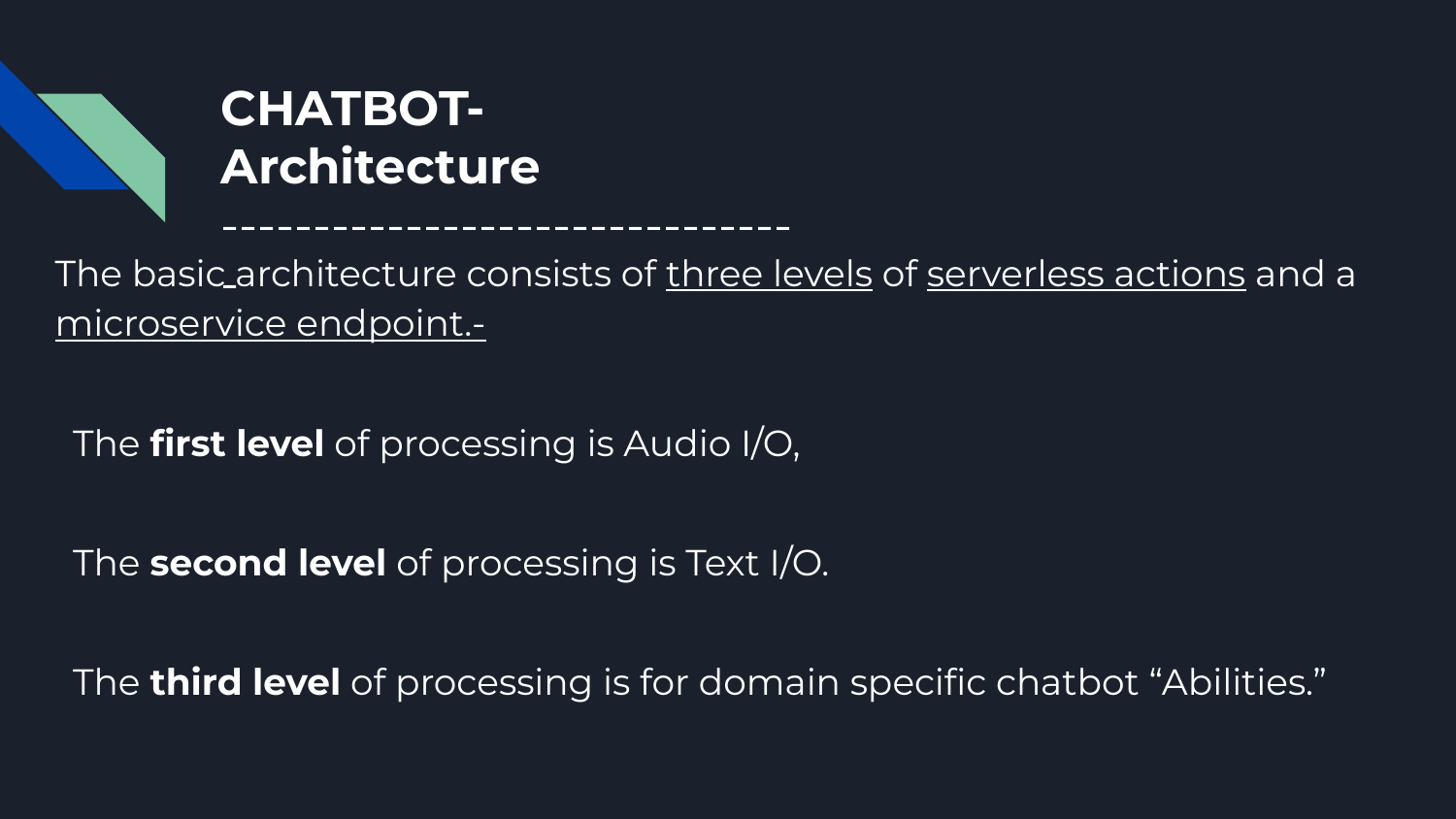

# CHATBOT- Architecture
--------------------------------
The basic architecture consists of three levels of serverless actions and a microservice endpoint.-
The first level of processing is Audio I/O,
The second level of processing is Text I/O.
The third level of processing is for domain specific chatbot “Abilities.”